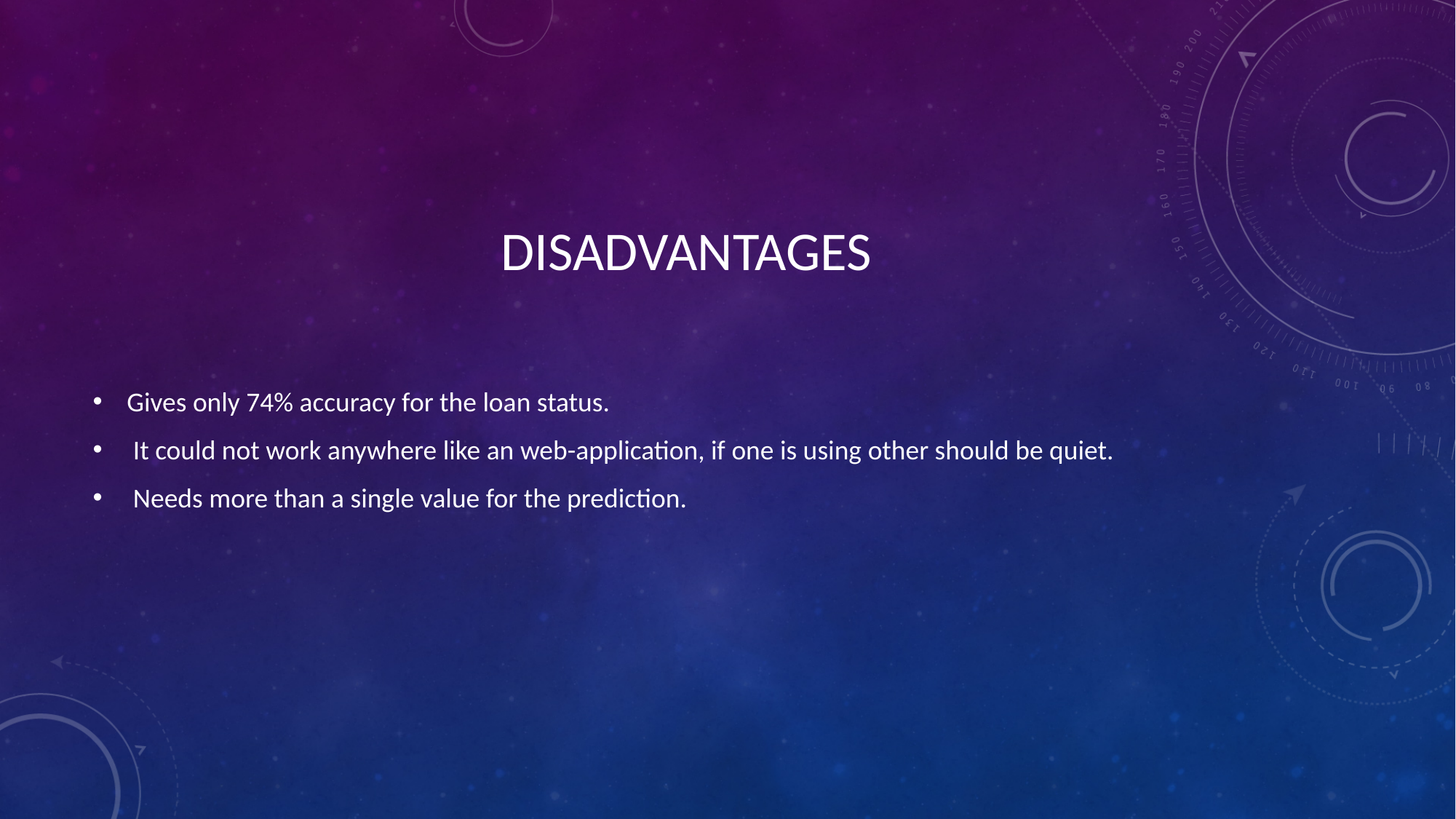

# DISADVANTAGES
Gives only 74% accuracy for the loan status.
 It could not work anywhere like an web-application, if one is using other should be quiet.
 Needs more than a single value for the prediction.